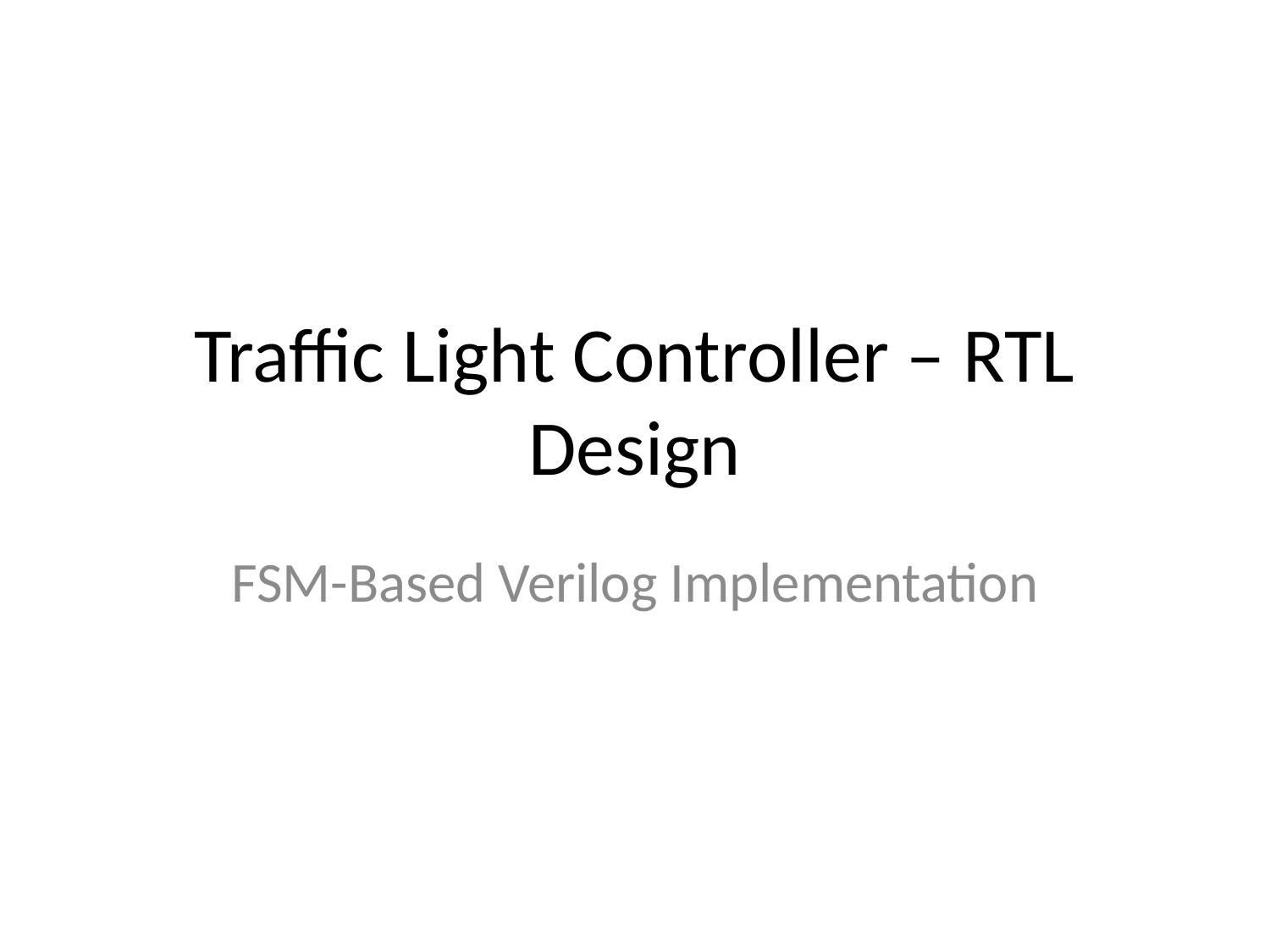

# Traffic Light Controller – RTL Design
FSM-Based Verilog Implementation